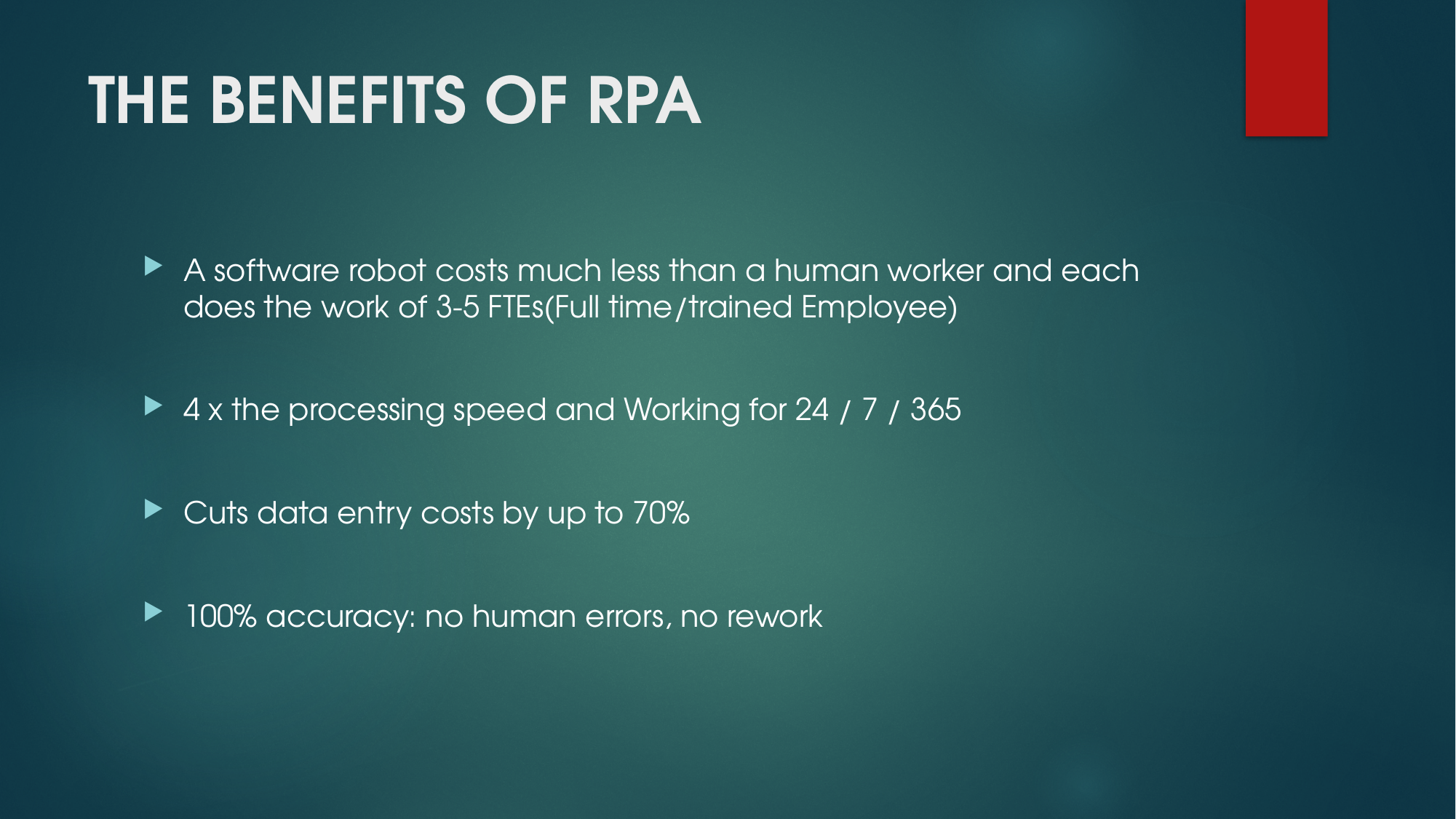

# THE BENEFITS OF RPA
A software robot costs much less than a human worker and each does the work of 3-5 FTEs(Full time/trained Employee)

4 x the processing speed and Working for 24 / 7 / 365

Cuts data entry costs by up to 70%

100% accuracy: no human errors, no rework